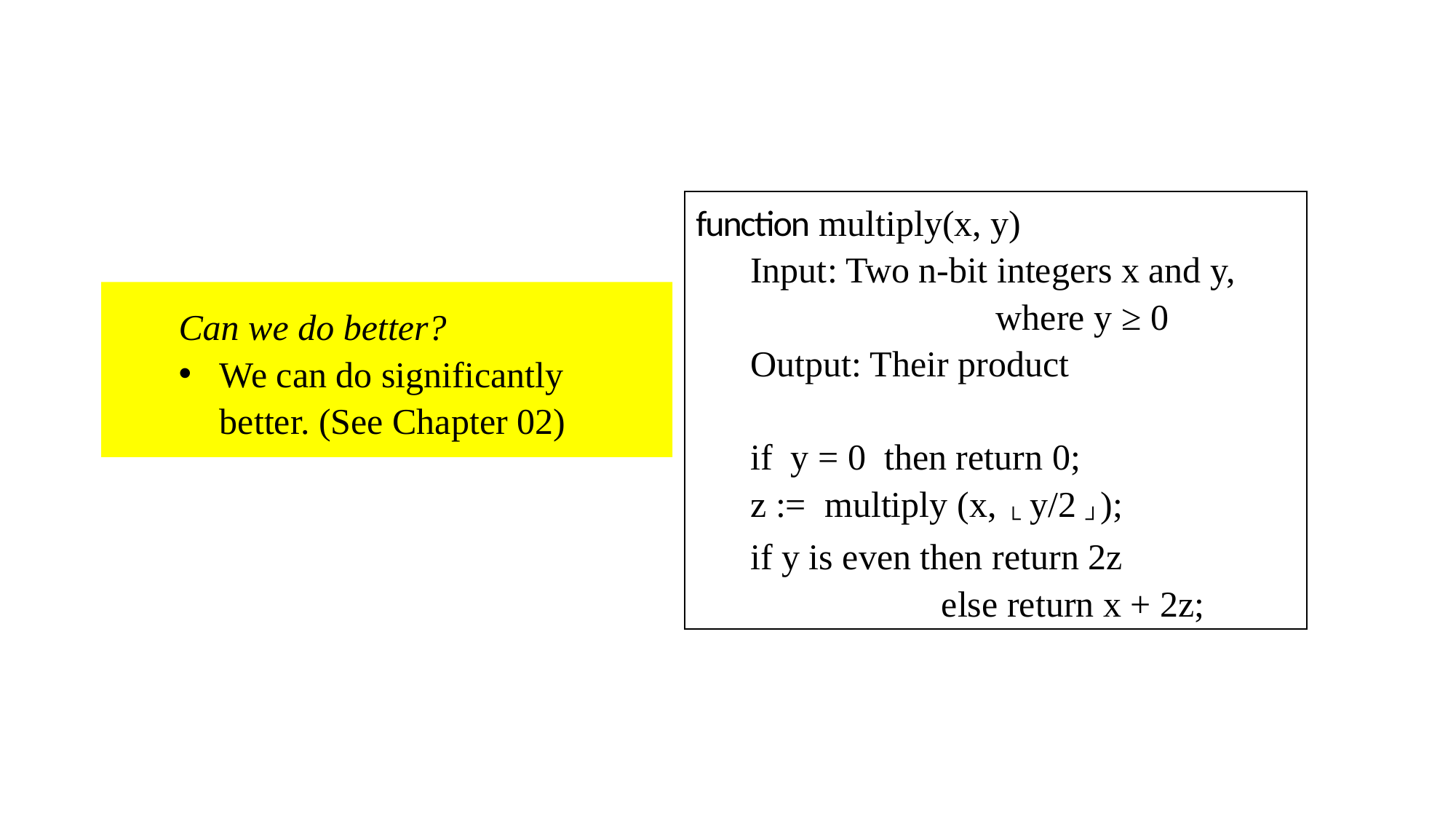

function multiply(x, y)
Input: Two n-bit integers x and y, 		   where y ≥ 0
Output: Their product

if  y = 0  then return 0;
z :=  multiply (x, └ y/2 ┘);
if y is even then return 2z
	         else return x + 2z;

Can we do better?
We can do significantly better. (See Chapter 02)